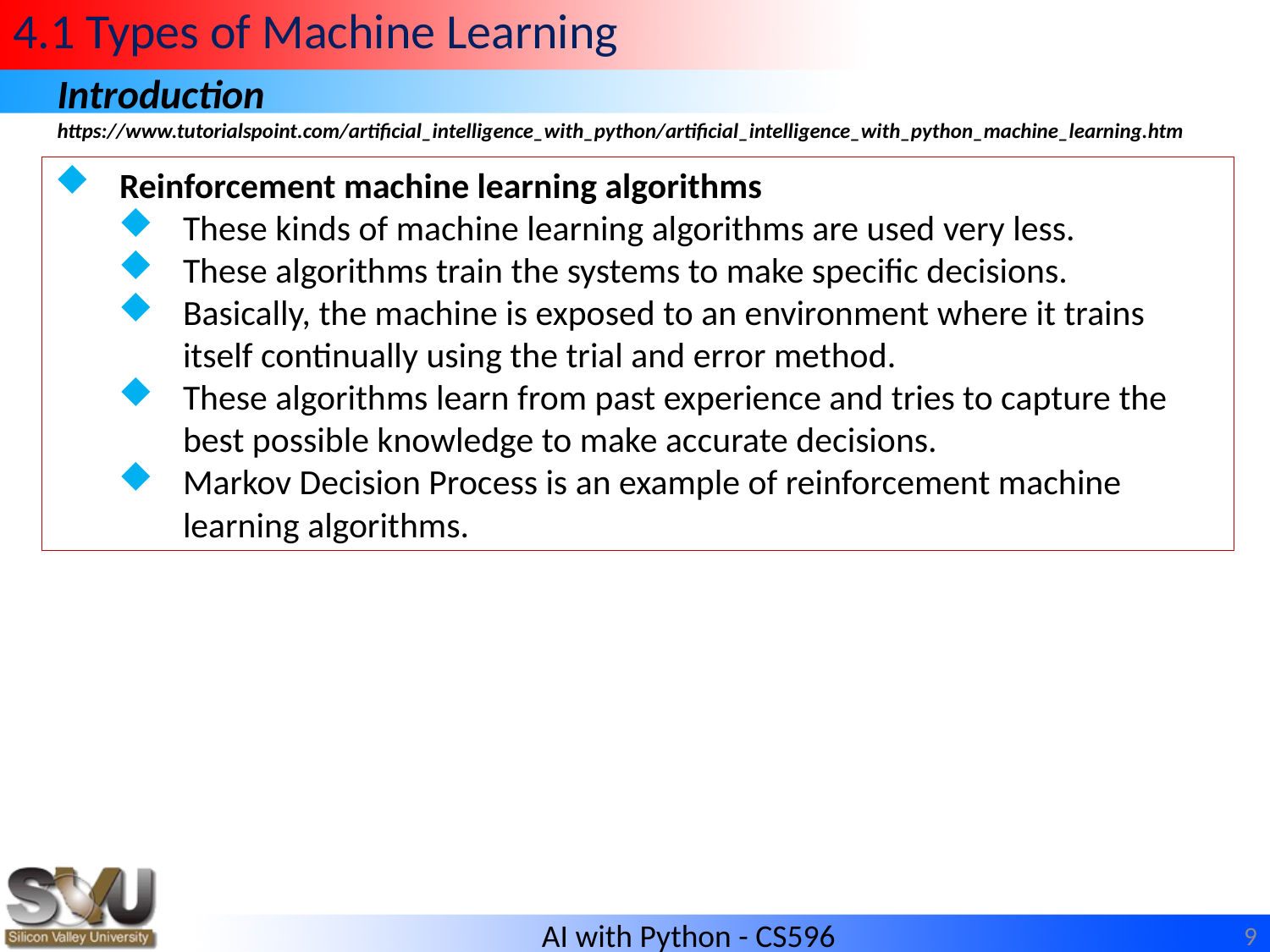

# 4.1 Types of Machine Learning
Introduction
https://www.tutorialspoint.com/artificial_intelligence_with_python/artificial_intelligence_with_python_machine_learning.htm
Reinforcement machine learning algorithms
These kinds of machine learning algorithms are used very less.
These algorithms train the systems to make specific decisions.
Basically, the machine is exposed to an environment where it trains itself continually using the trial and error method.
These algorithms learn from past experience and tries to capture the best possible knowledge to make accurate decisions.
Markov Decision Process is an example of reinforcement machine learning algorithms.
9
AI with Python - CS596